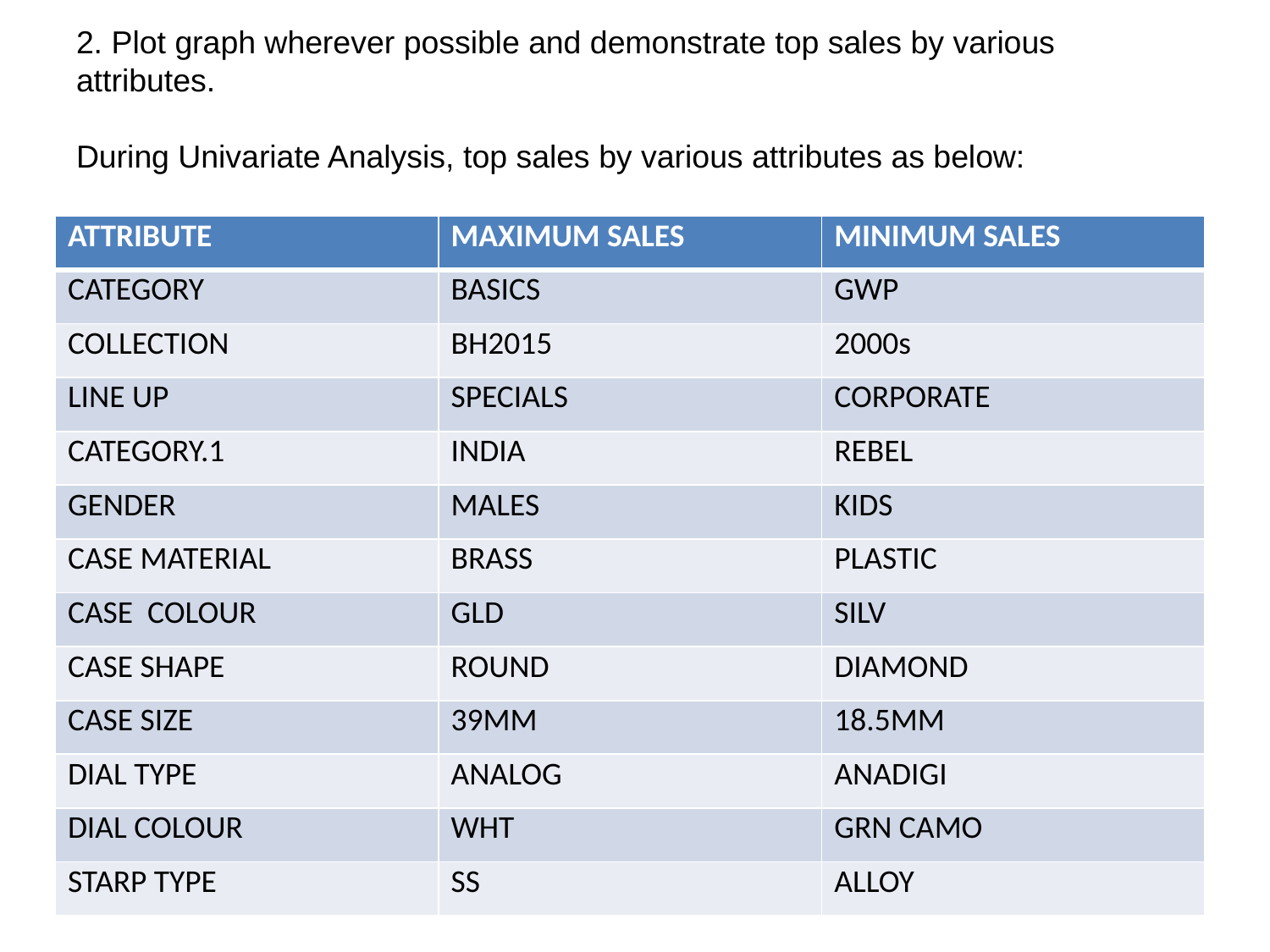

# 2. Plot graph wherever possible and demonstrate top sales by various attributes. During Univariate Analysis, top sales by various attributes as below:
| ATTRIBUTE | MAXIMUM SALES | MINIMUM SALES |
| --- | --- | --- |
| CATEGORY | BASICS | GWP |
| COLLECTION | BH2015 | 2000s |
| LINE UP | SPECIALS | CORPORATE |
| CATEGORY.1 | INDIA | REBEL |
| GENDER | MALES | KIDS |
| CASE MATERIAL | BRASS | PLASTIC |
| CASE COLOUR | GLD | SILV |
| CASE SHAPE | ROUND | DIAMOND |
| CASE SIZE | 39MM | 18.5MM |
| DIAL TYPE | ANALOG | ANADIGI |
| DIAL COLOUR | WHT | GRN CAMO |
| STARP TYPE | SS | ALLOY |